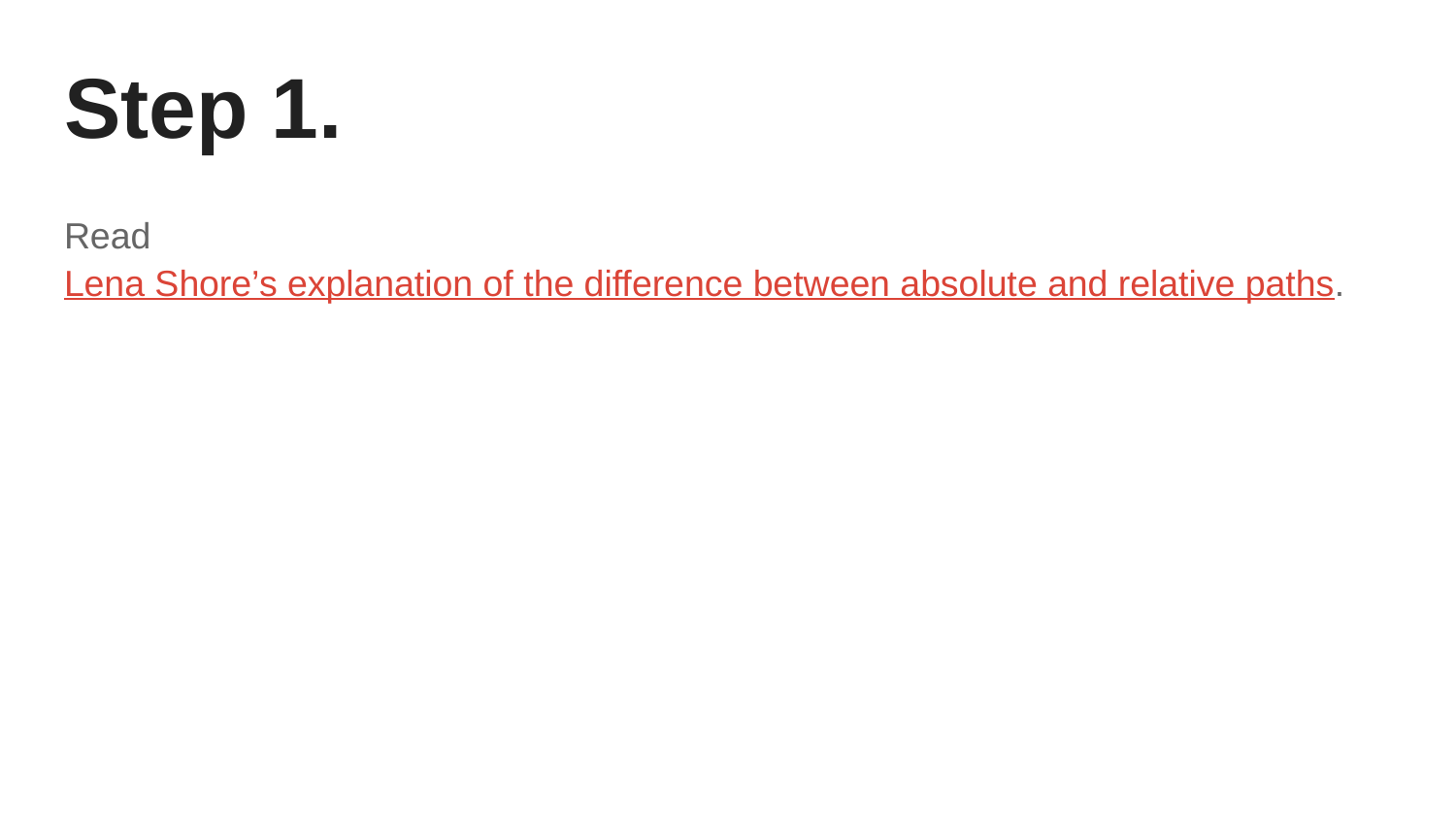

# Step 1.
Read Lena Shore’s explanation of the difference between absolute and relative paths.